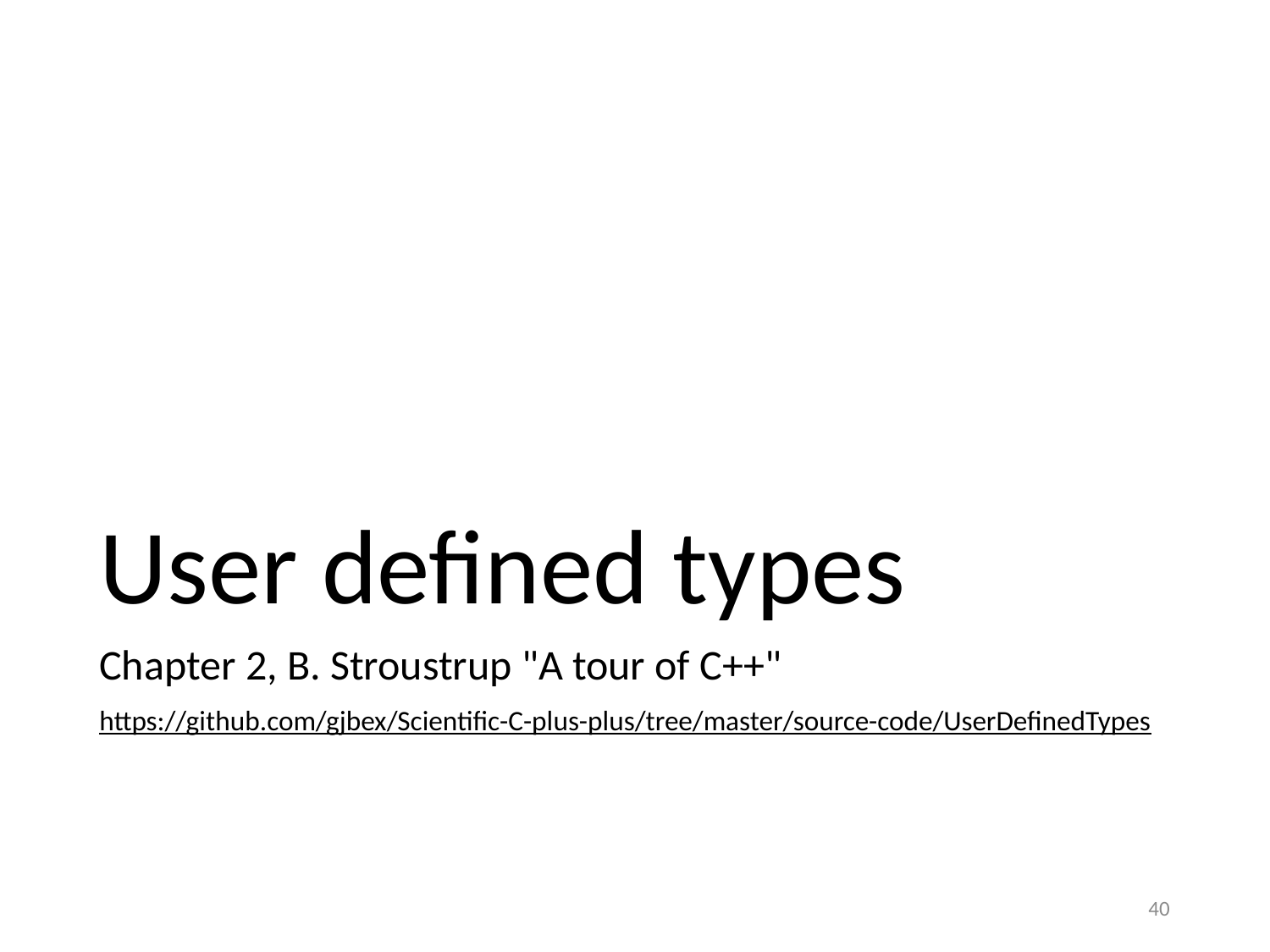

# User defined types
Chapter 2, B. Stroustrup "A tour of C++"
https://github.com/gjbex/Scientific-C-plus-plus/tree/master/source-code/UserDefinedTypes
40